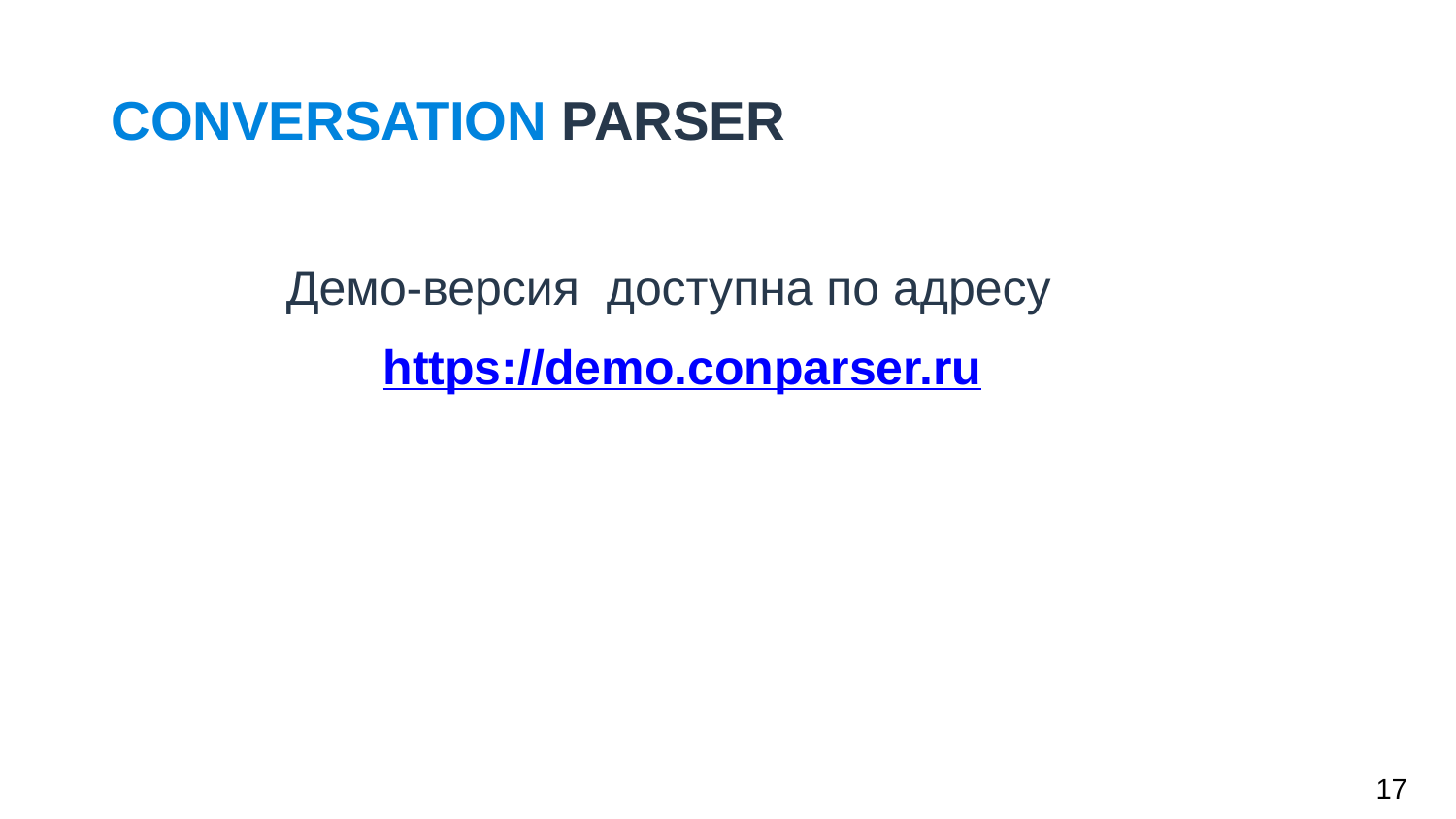

CONVERSATION PARSER
Демо-версия  доступна по адресу  https://demo.conparser.ru

17